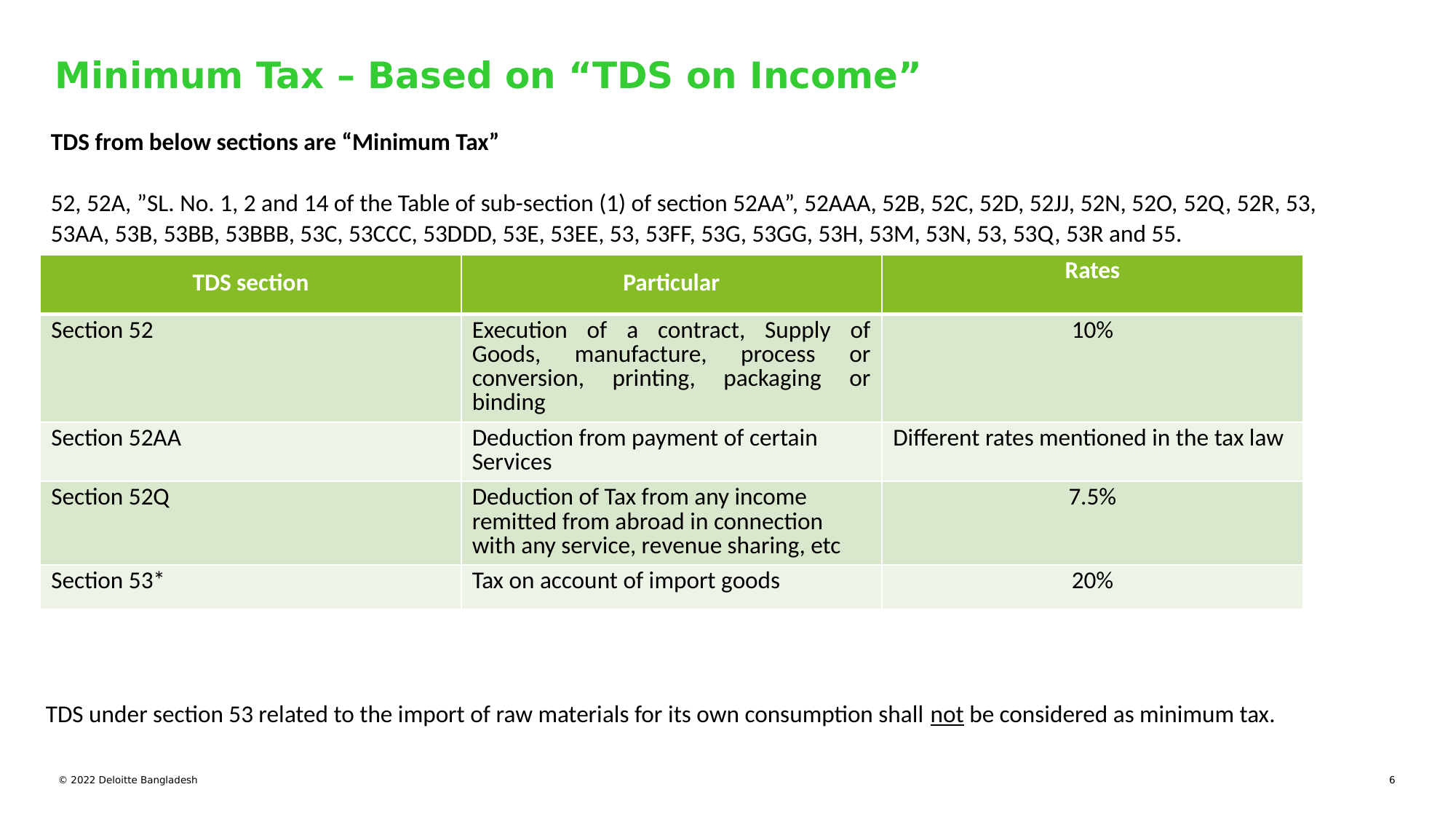

Minimum Tax – Based on “TDS on Income”

TDS from below sections are “Minimum Tax”

52, 52A, ”SL. No. 1, 2 and 14 of the Table of sub-section (1) of section 52AA”, 52AAA, 52B, 52C, 52D, 52JJ, 52N, 52O, 52Q, 52R, 53, 53AA, 53B, 53BB, 53BBB, 53C, 53CCC, 53DDD, 53E, 53EE, 53, 53FF, 53G, 53GG, 53H, 53M, 53N, 53, 53Q, 53R and 55.

| TDS section | Particular | Rates |
| --- | --- | --- |
| Section 52 | Execution of a contract, Supply of Goods, manufacture, process or conversion, printing, packaging or binding | 10% |
| Section 52AA | Deduction from payment of certain Services | Different rates mentioned in the tax law |
| Section 52Q | Deduction of Tax from any income remitted from abroad in connection with any service, revenue sharing, etc | 7.5% |
| Section 53\* | Tax on account of import goods | 20% |
TDS under section 53 related to the import of raw materials for its own consumption shall not be considered as minimum tax.